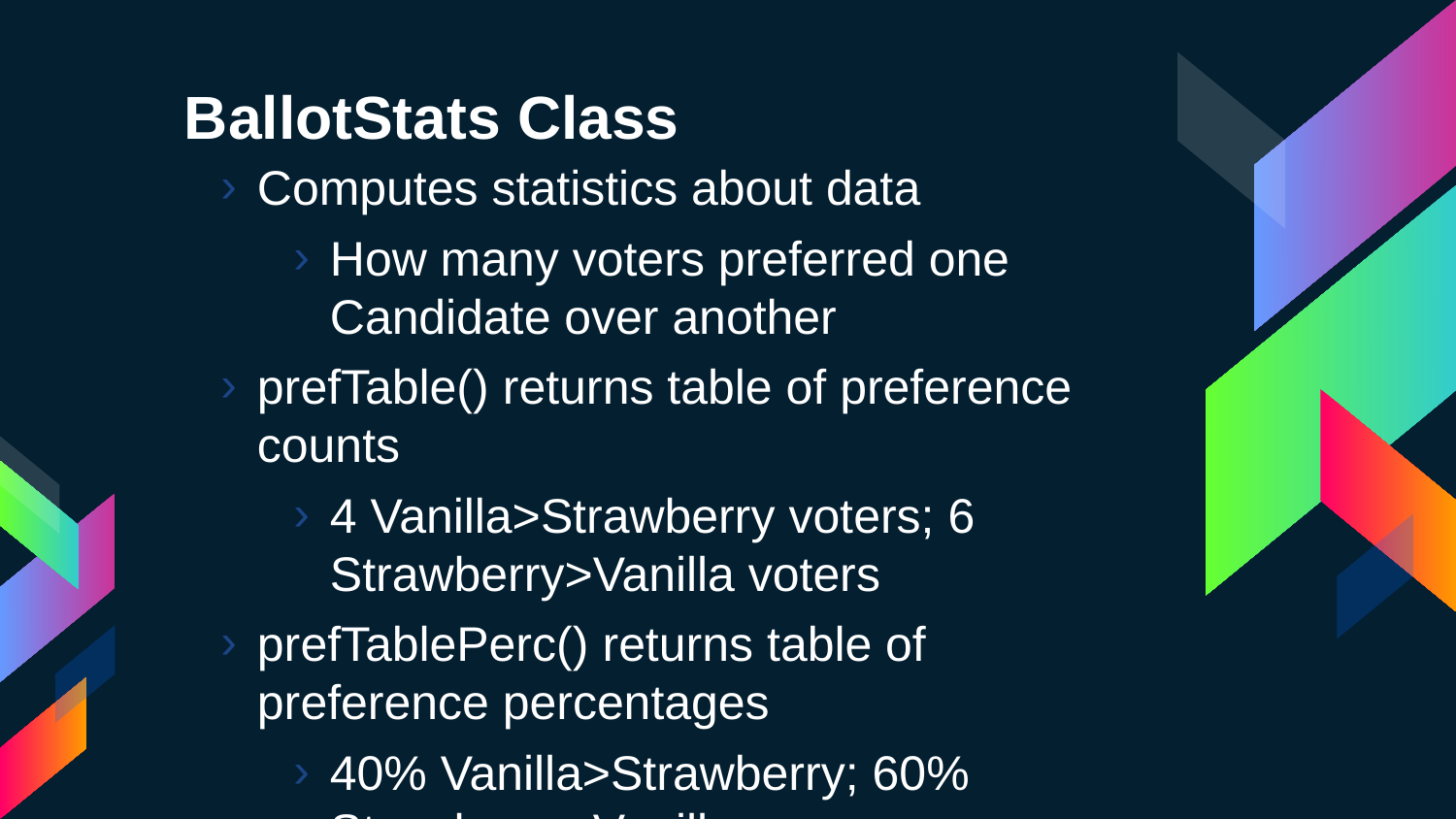

# BallotStats Class
Computes statistics about data
How many voters preferred one Candidate over another
prefTable() returns table of preference counts
4 Vanilla>Strawberry voters; 6 Strawberry>Vanilla voters
prefTablePerc() returns table of preference percentages
40% Vanilla>Strawberry; 60% Strawberry>Vanilla